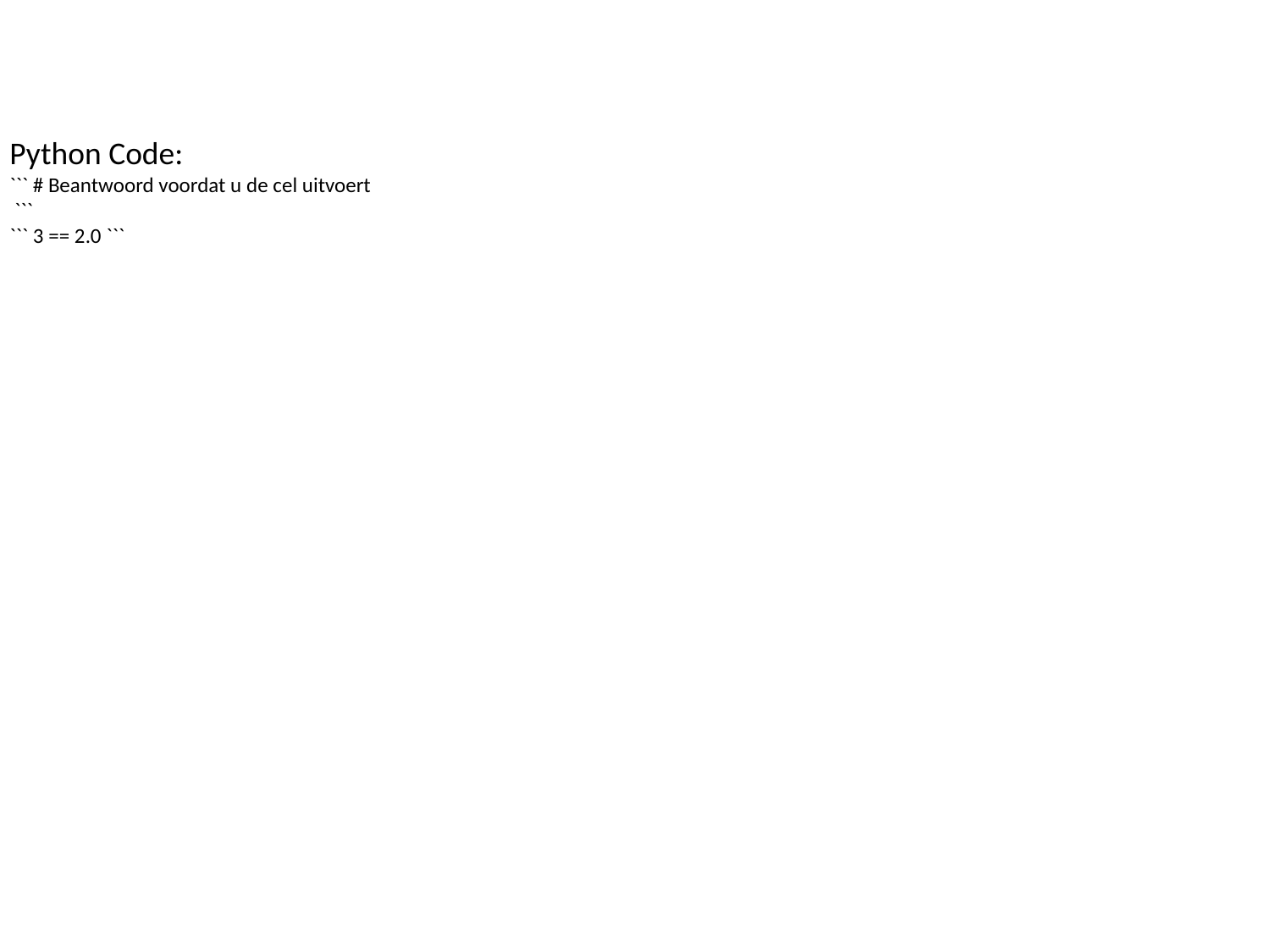

Python Code:
``` # Beantwoord voordat u de cel uitvoert
 ```
``` 3 == 2.0 ```